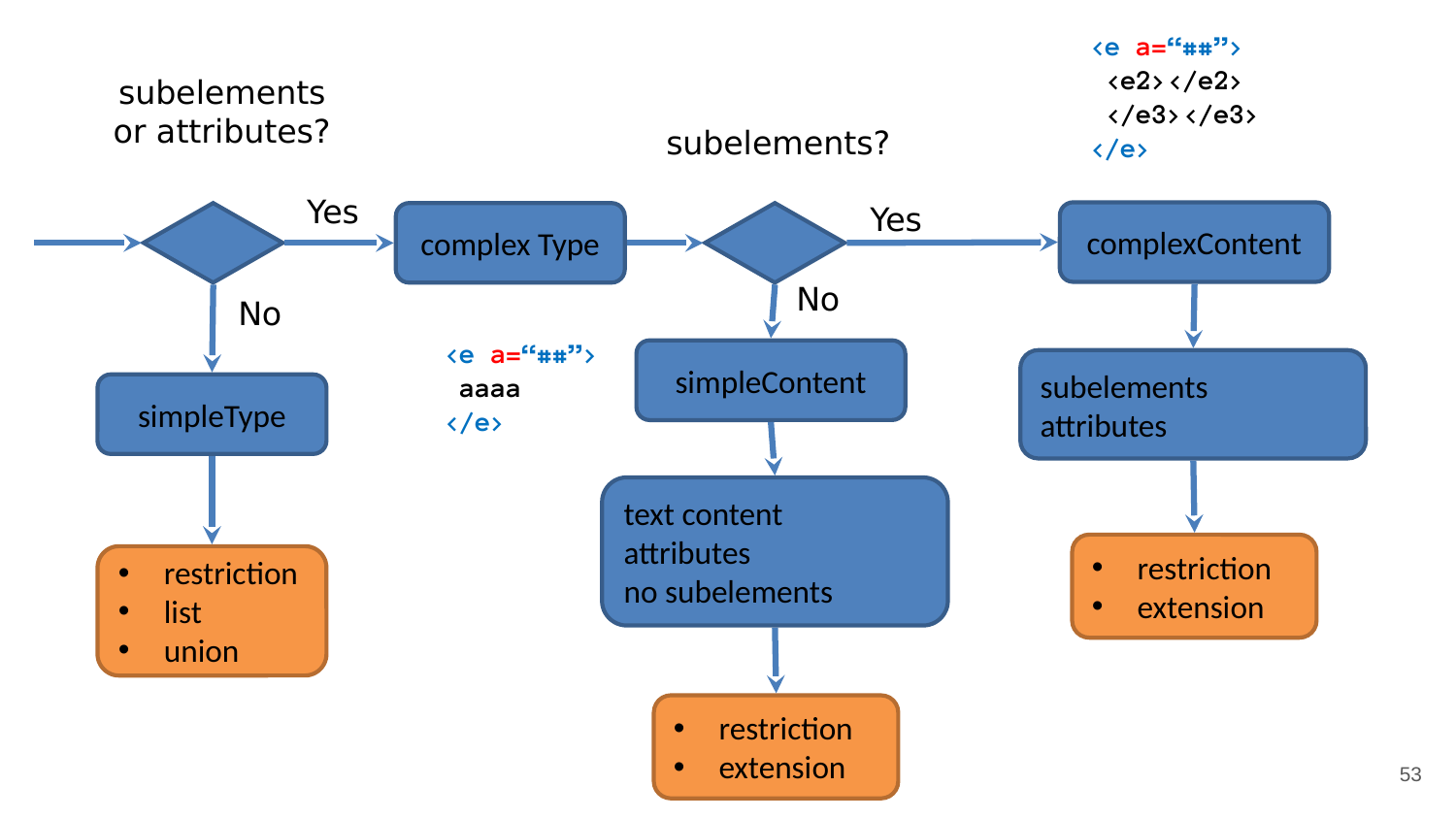

<e a=“##”>
 <e2></e2>
 </e3></e3>
</e>
subelements or attributes?
subelements?
Yes
Yes
complexContent

complex Type

No
No
<e a=“##”>
 aaaa
</e>
simpleContent
subelements
attributes
simpleType
text content
attributes
no subelements
restriction
extension
restriction
list
union
restriction
extension
53